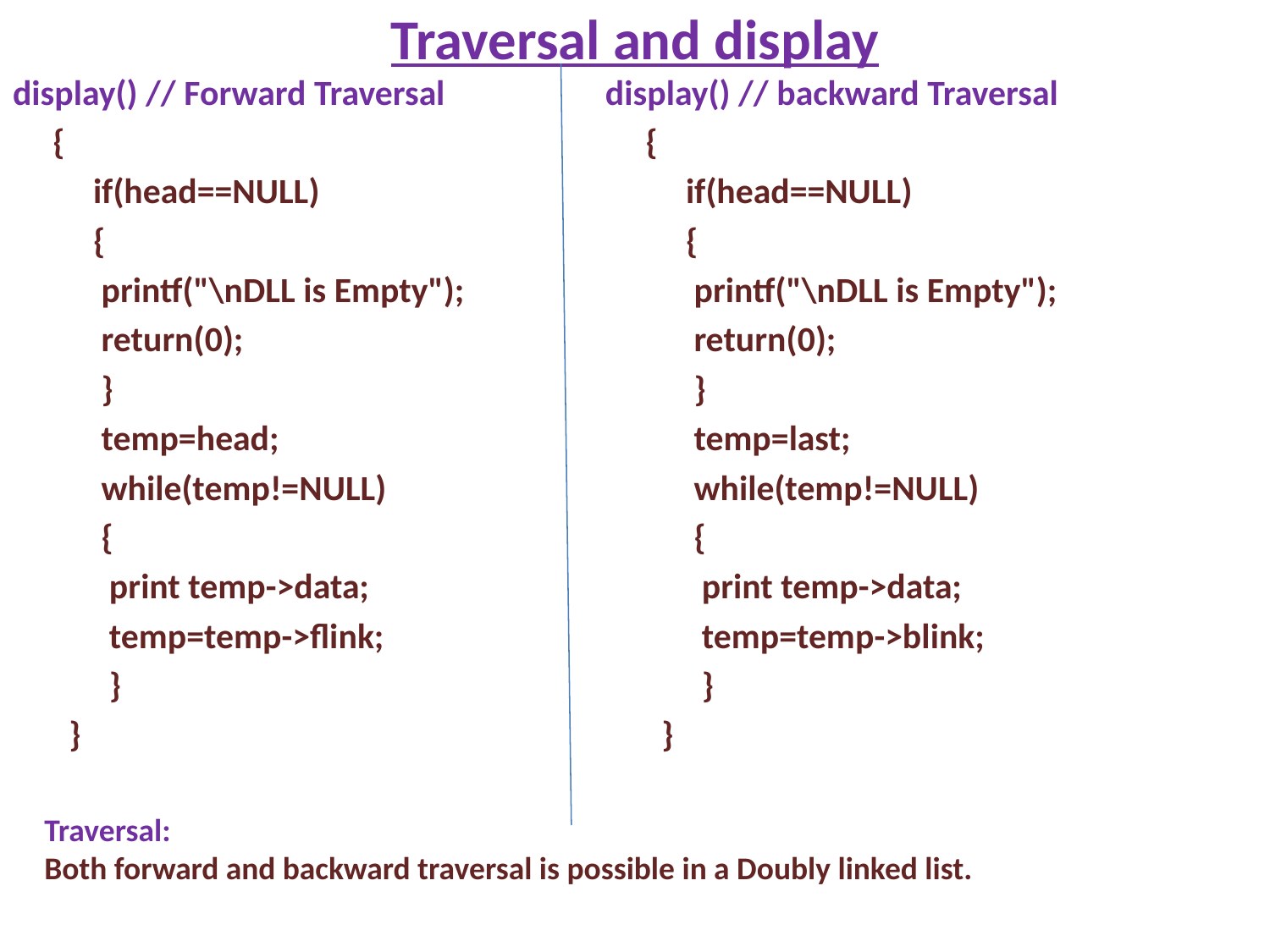

# Traversal and display
display() // Forward Traversal
     {
          if(head==NULL)
          {
           printf("\nDLL is Empty");
           return(0);
           }
           temp=head;
           while(temp!=NULL)
           {
            print temp->data;
            temp=temp->flink;
            }
       }
display() // backward Traversal
     {
          if(head==NULL)
          {
           printf("\nDLL is Empty");
           return(0);
           }
           temp=last;
           while(temp!=NULL)
           {
            print temp->data;
            temp=temp->blink;
            }
       }
Traversal:
Both forward and backward traversal is possible in a Doubly linked list.